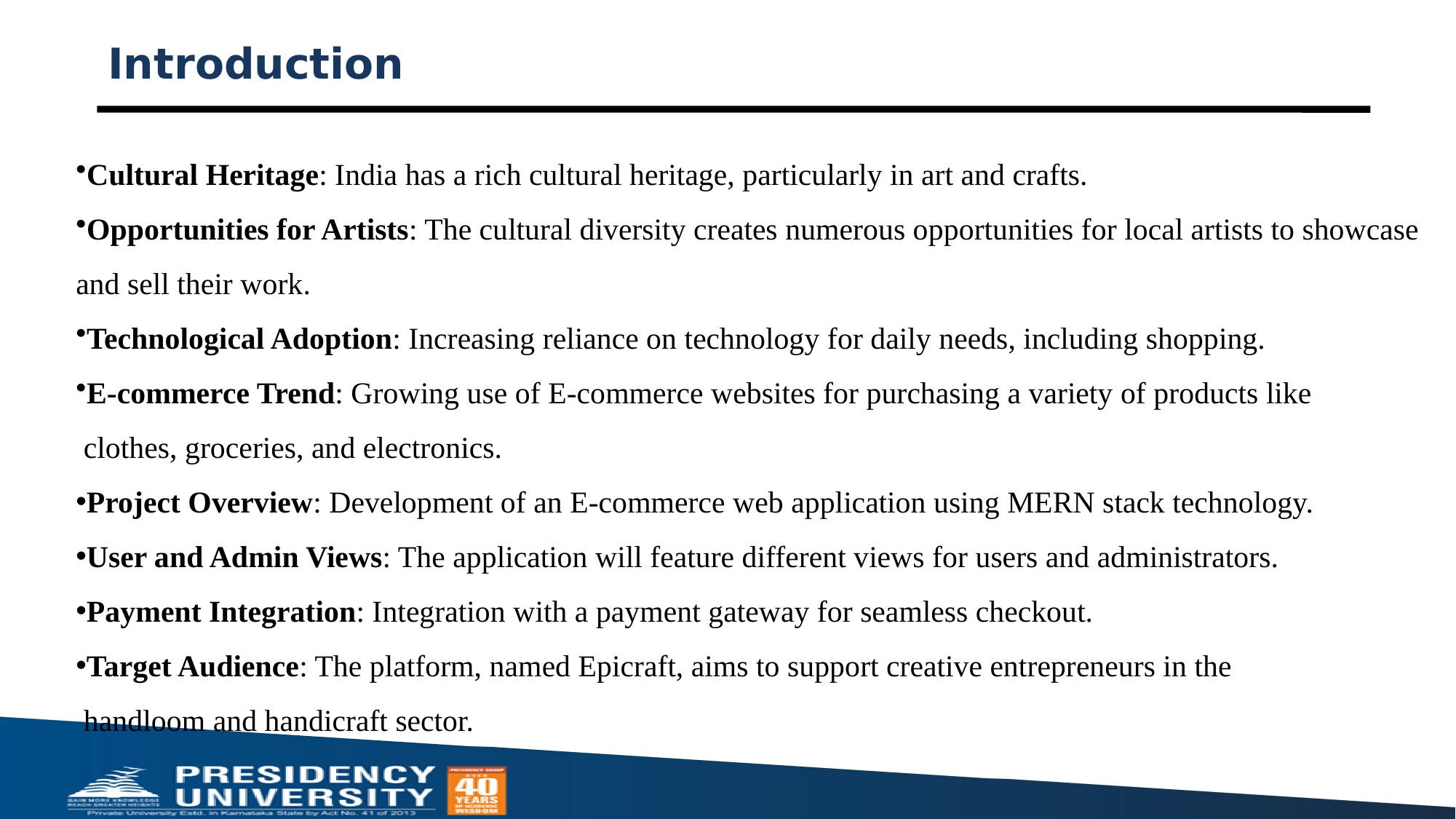

# Introduction
Cultural Heritage: India has a rich cultural heritage, particularly in art and crafts.
Opportunities for Artists: The cultural diversity creates numerous opportunities for local artists to showcase and sell their work.
Technological Adoption: Increasing reliance on technology for daily needs, including shopping.
E-commerce Trend: Growing use of E-commerce websites for purchasing a variety of products like
 clothes, groceries, and electronics.
Project Overview: Development of an E-commerce web application using MERN stack technology.
User and Admin Views: The application will feature different views for users and administrators.
Payment Integration: Integration with a payment gateway for seamless checkout.
Target Audience: The platform, named Epicraft, aims to support creative entrepreneurs in the
 handloom and handicraft sector.